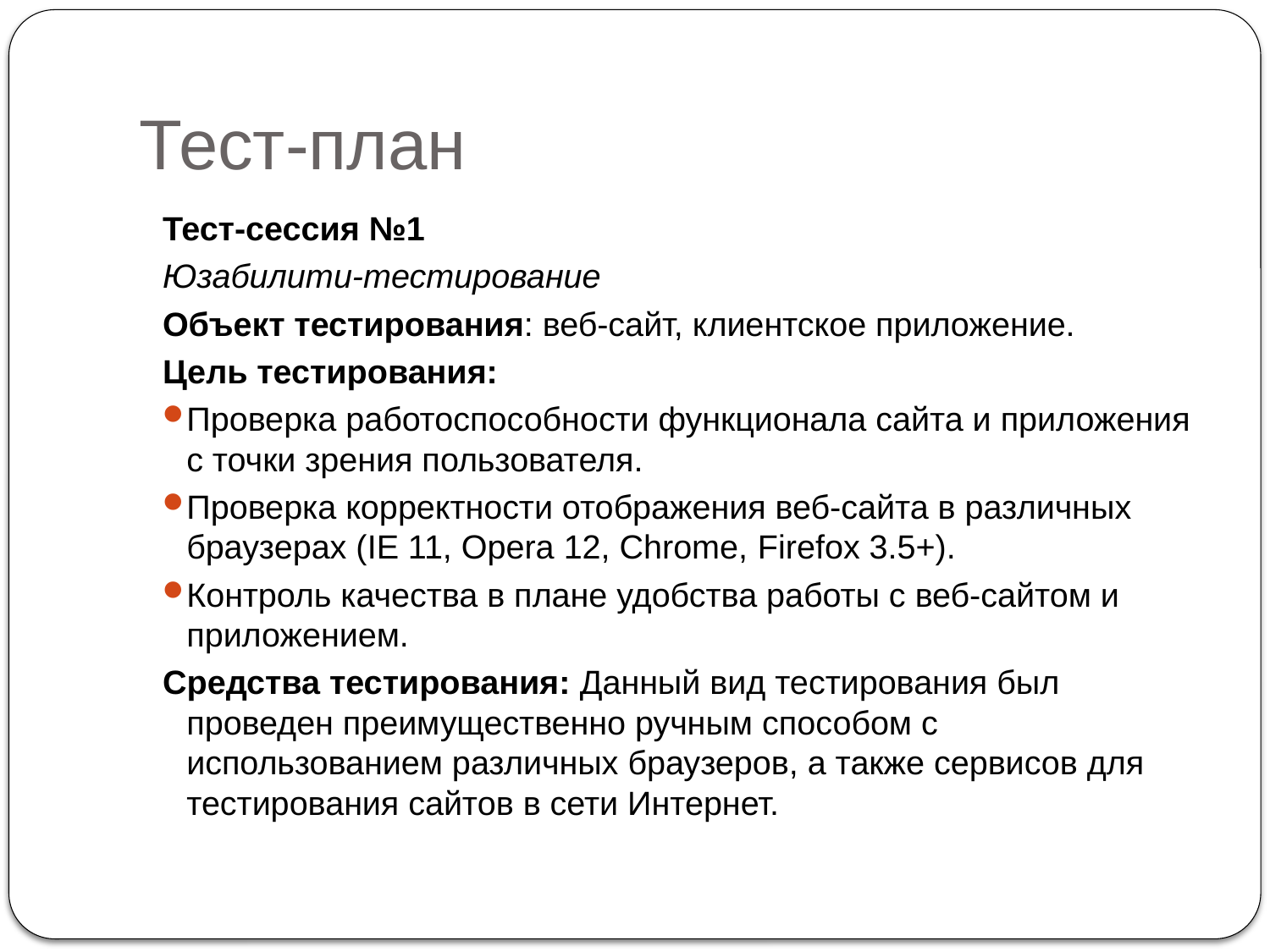

# Тест-план
Тест-сессия №1
Юзабилити-тестирование
Объект тестирования: веб-сайт, клиентское приложение.
Цель тестирования:
Проверка работоспособности функционала сайта и приложения с точки зрения пользователя.
Проверка корректности отображения веб-сайта в различных браузерах (IE 11, Opera 12, Chrome, Firefox 3.5+).
Контроль качества в плане удобства работы с веб-сайтом и приложением.
Средства тестирования: Данный вид тестирования был проведен преимущественно ручным способом с использованием различных браузеров, а также сервисов для тестирования сайтов в сети Интернет.